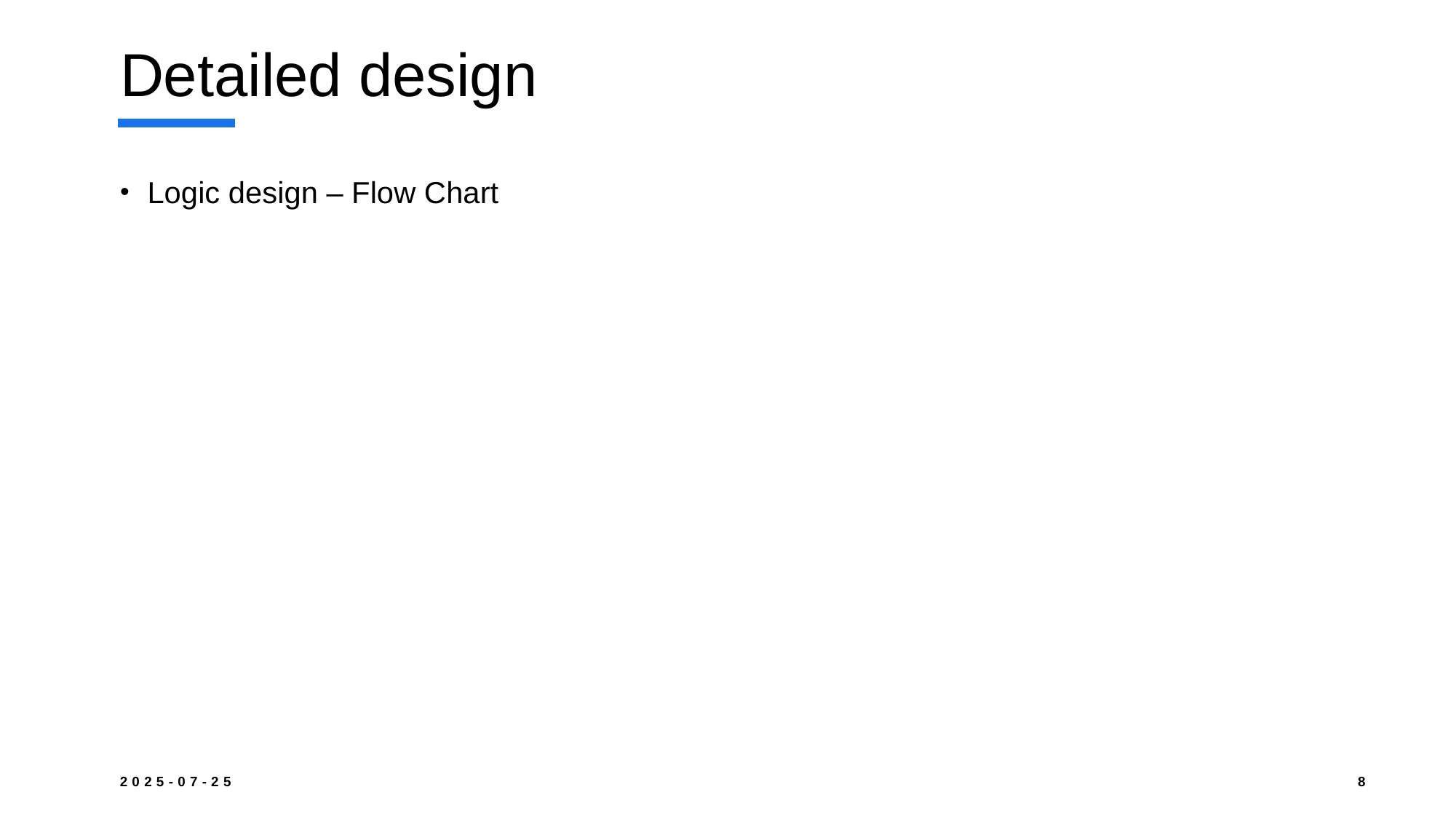

# Detailed design
Logic design – Flow Chart

2025-07-25

8